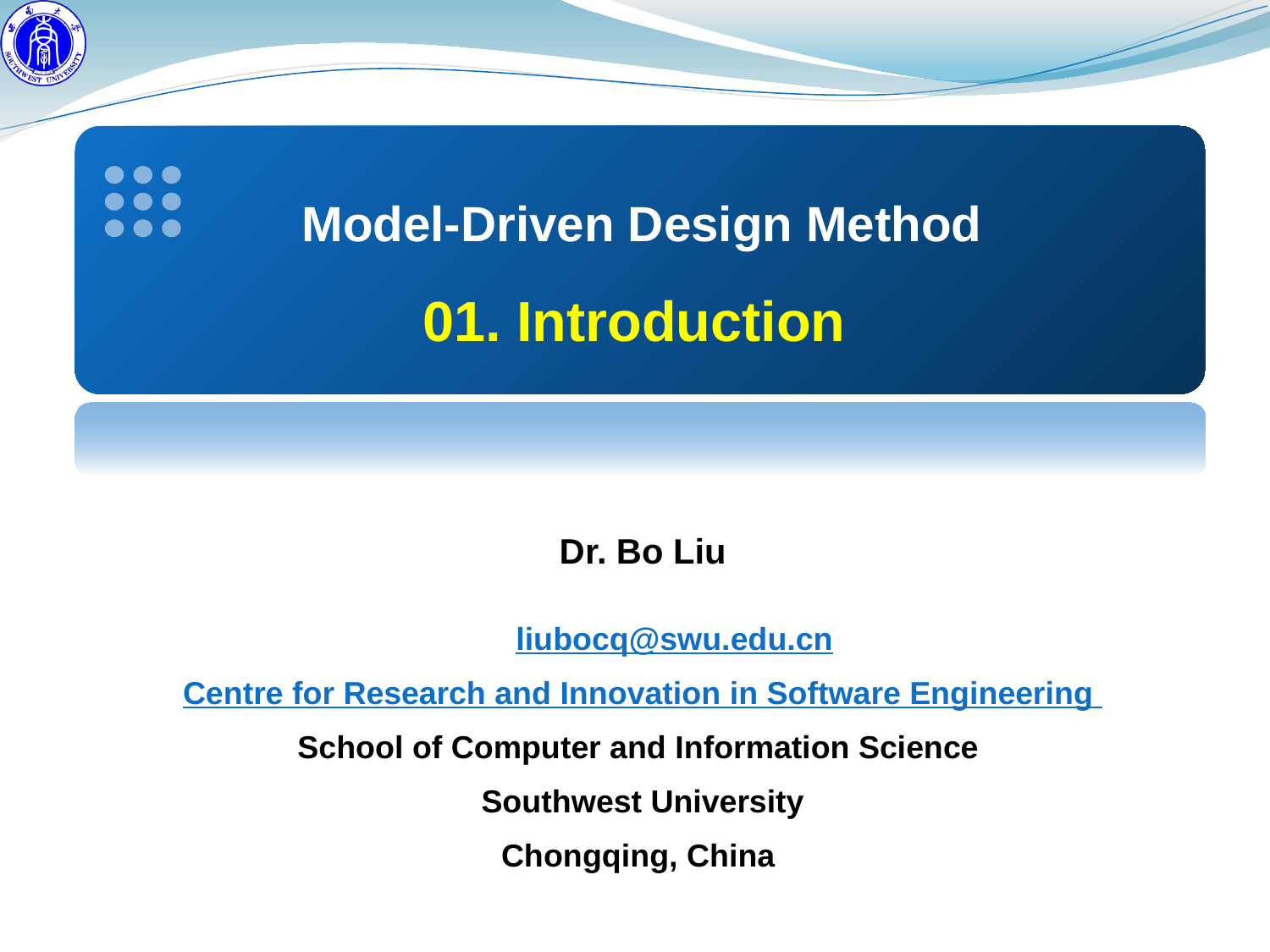

Model-Driven Design Method
01. Introduction

Dr. Bo Liu

liubocq@swu.edu.cn
Centre for Research and Innovation in Software Engineering
School of Computer and Information Science
Southwest University
Chongqing, China